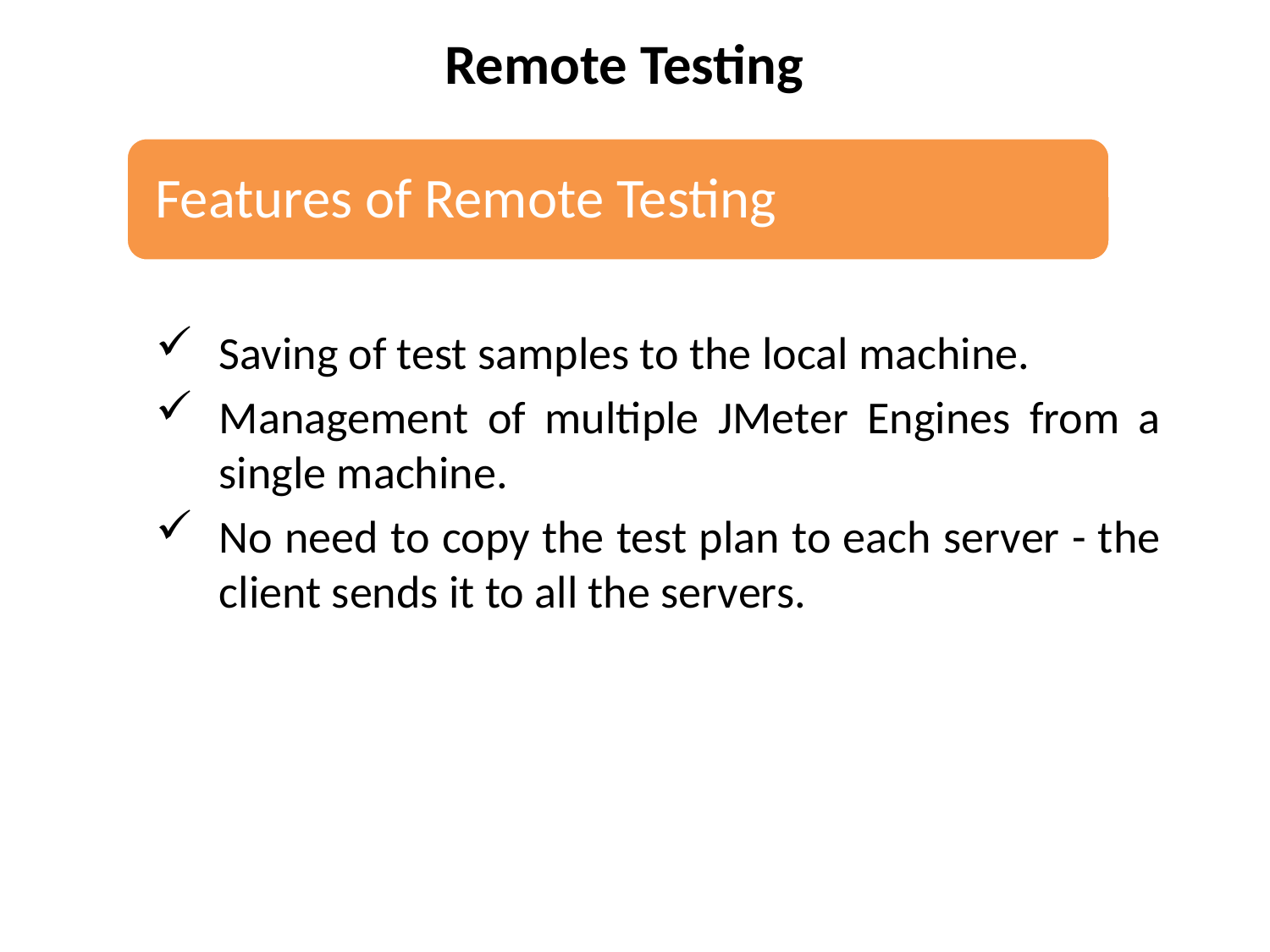

Remote Testing

Features of Remote Testing

Saving of test samples to the local machine.
Management of multiple JMeter Engines from a single machine.
No need to copy the test plan to each server - the client sends it to all the servers.